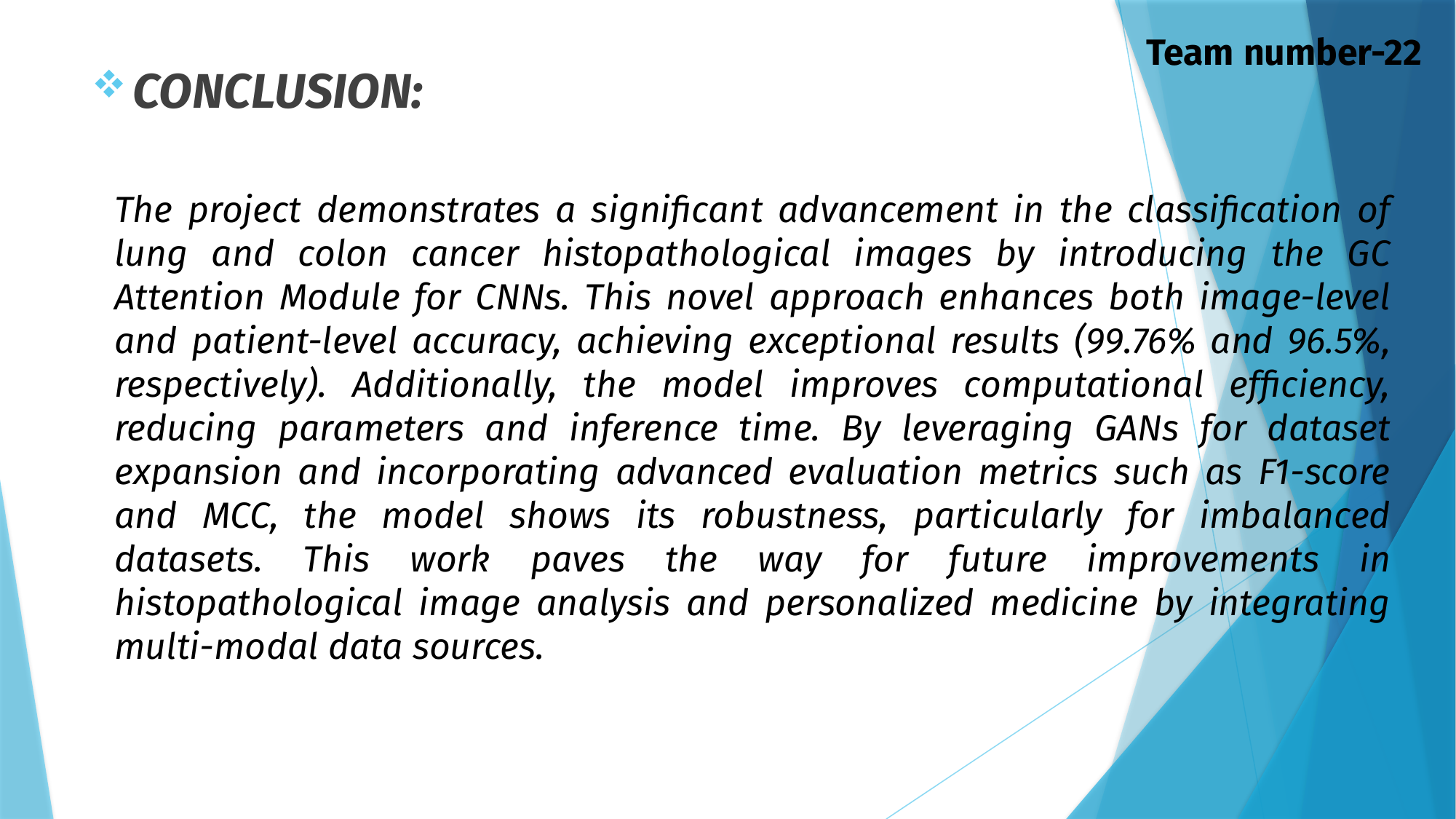

Team number-22

CONCLUSION:
The project demonstrates a significant advancement in the classification of lung and colon cancer histopathological images by introducing the GC Attention Module for CNNs. This novel approach enhances both image-level and patient-level accuracy, achieving exceptional results (99.76% and 96.5%, respectively). Additionally, the model improves computational efficiency, reducing parameters and inference time. By leveraging GANs for dataset expansion and incorporating advanced evaluation metrics such as F1-score and MCC, the model shows its robustness, particularly for imbalanced datasets. This work paves the way for future improvements in histopathological image analysis and personalized medicine by integrating multi-modal data sources.